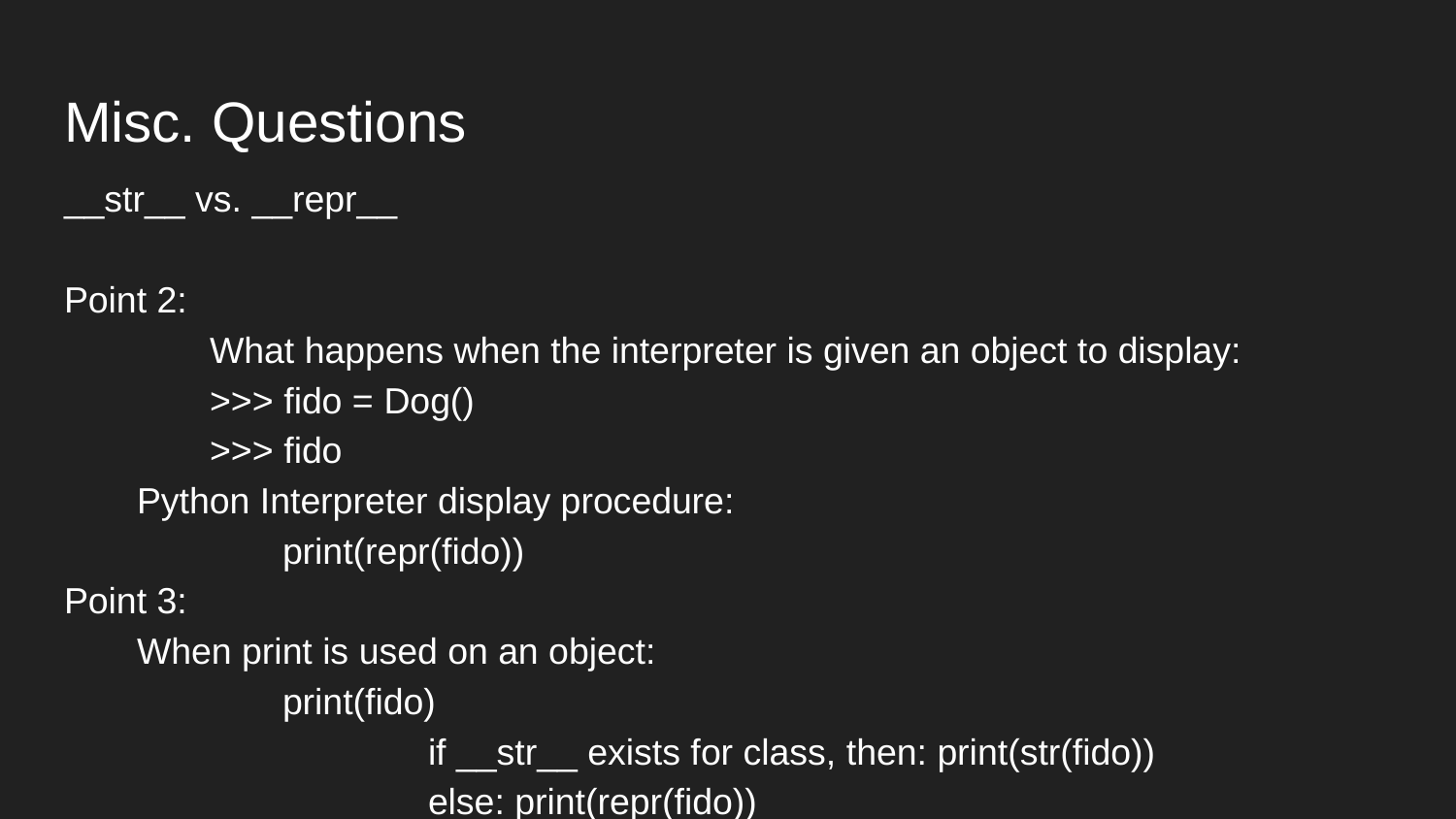

# Misc. Questions
__str__ vs. __repr__

Point 2:
	What happens when the interpreter is given an object to display:
	>>> fido = Dog()
	>>> fido
Python Interpreter display procedure:
	print(repr(fido))
Point 3:
When print is used on an object:
	print(fido)
		if __str__ exists for class, then: print(str(fido))
		else: print(repr(fido))